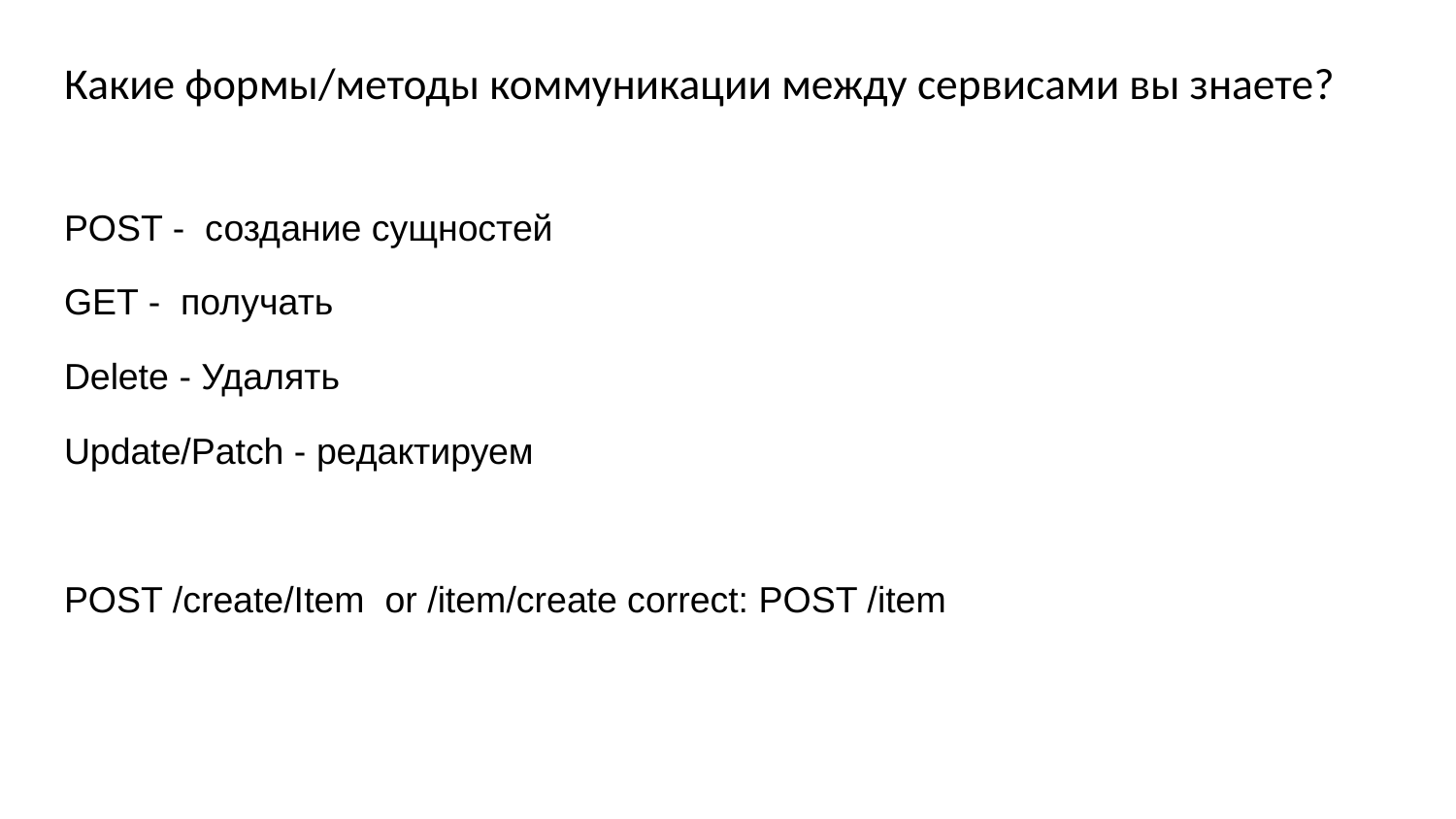

# Какие формы/методы коммуникации между сервисами вы знаете?
POST -  создание сущностей
GET -  получать
Delete - Удалять
Update/Patch - редактируем

POST /create/Item  or /item/create correct: POST /item